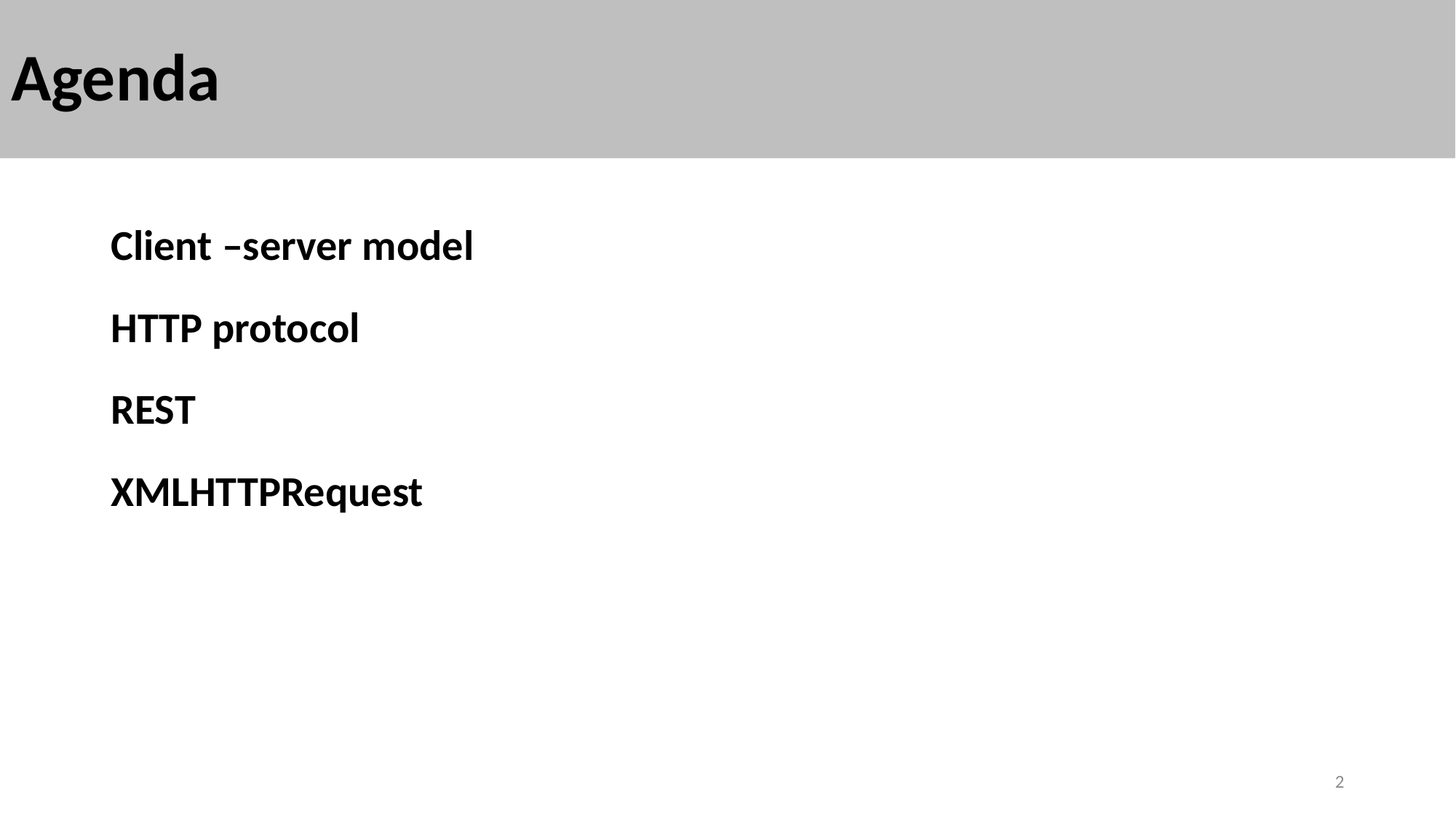

# Agenda
Client –server model
HTTP protocol
REST
XMLHTTPRequest
2